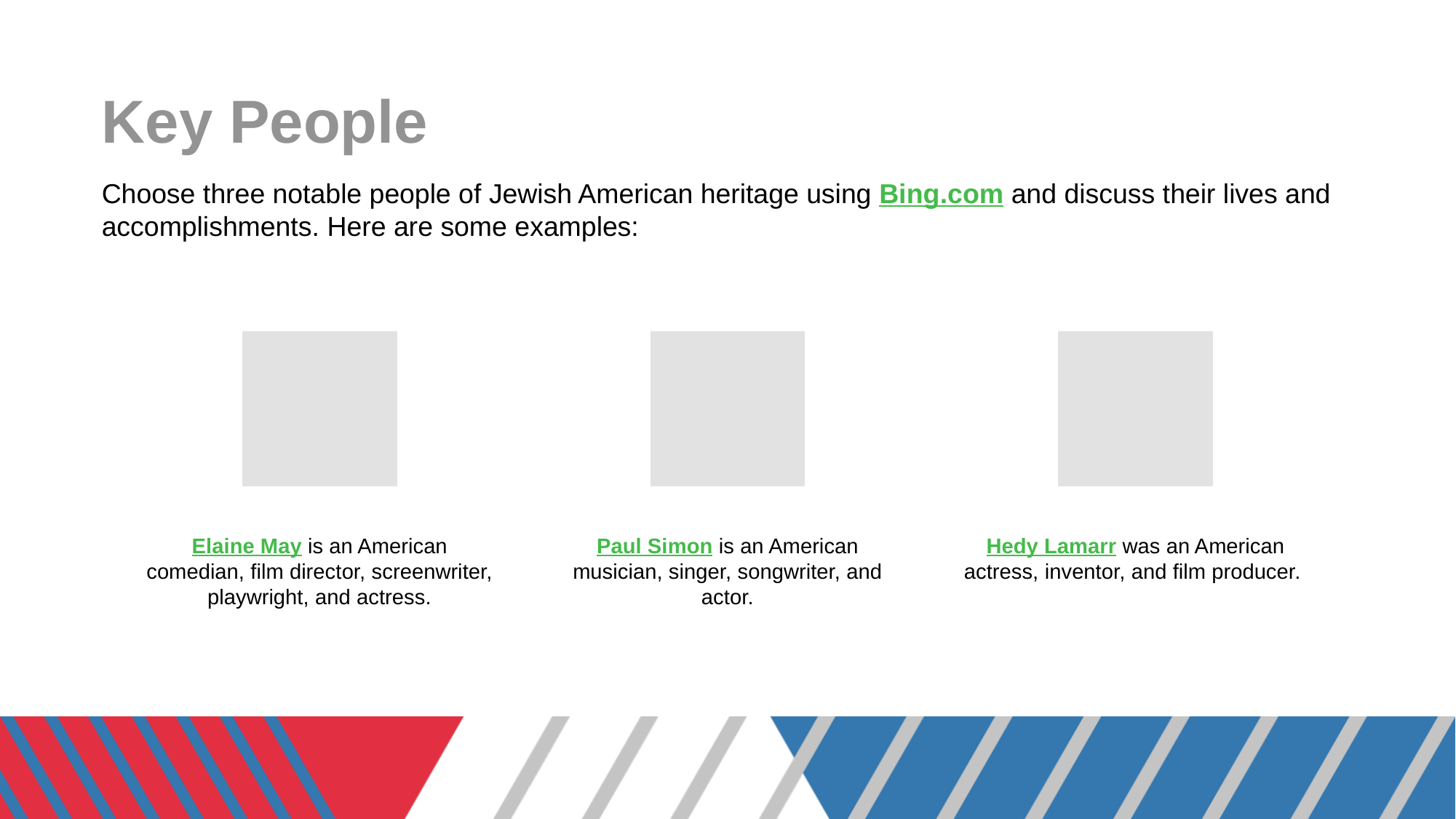

# Key People
Choose three notable people of Jewish American heritage using Bing.com and discuss their lives and accomplishments. Here are some examples:

Elaine May is an American comedian, film director, screenwriter, playwright, and actress.
Paul Simon is an American musician, singer, songwriter, and actor.
Hedy Lamarr was an American actress, inventor, and film producer.